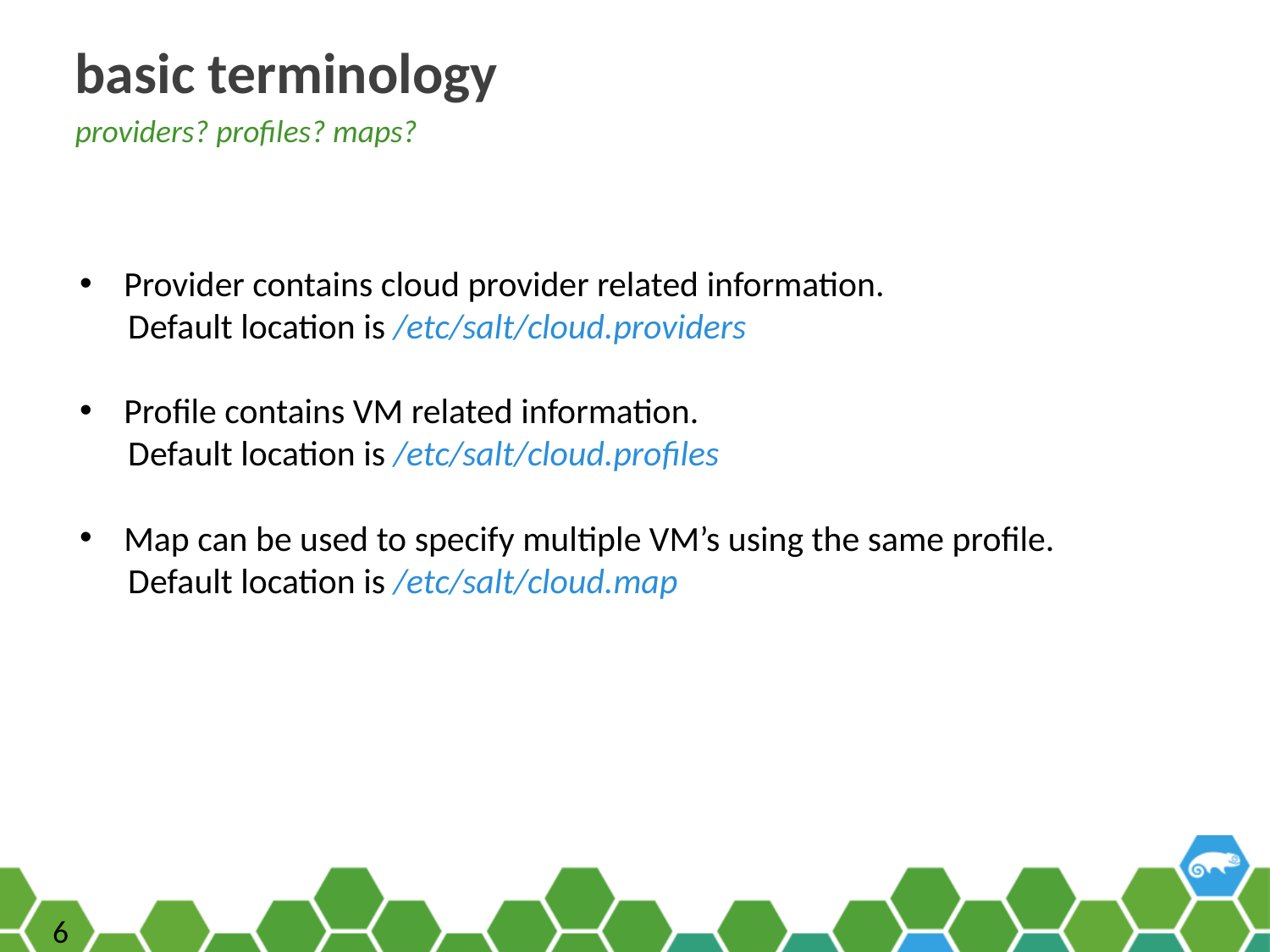

basic terminology
providers? profiles? maps?
Provider contains cloud provider related information.
	Default location is /etc/salt/cloud.providers

Profile contains VM related information.
	Default location is /etc/salt/cloud.profiles

Map can be used to specify multiple VM’s using the same profile.
	Default location is /etc/salt/cloud.map